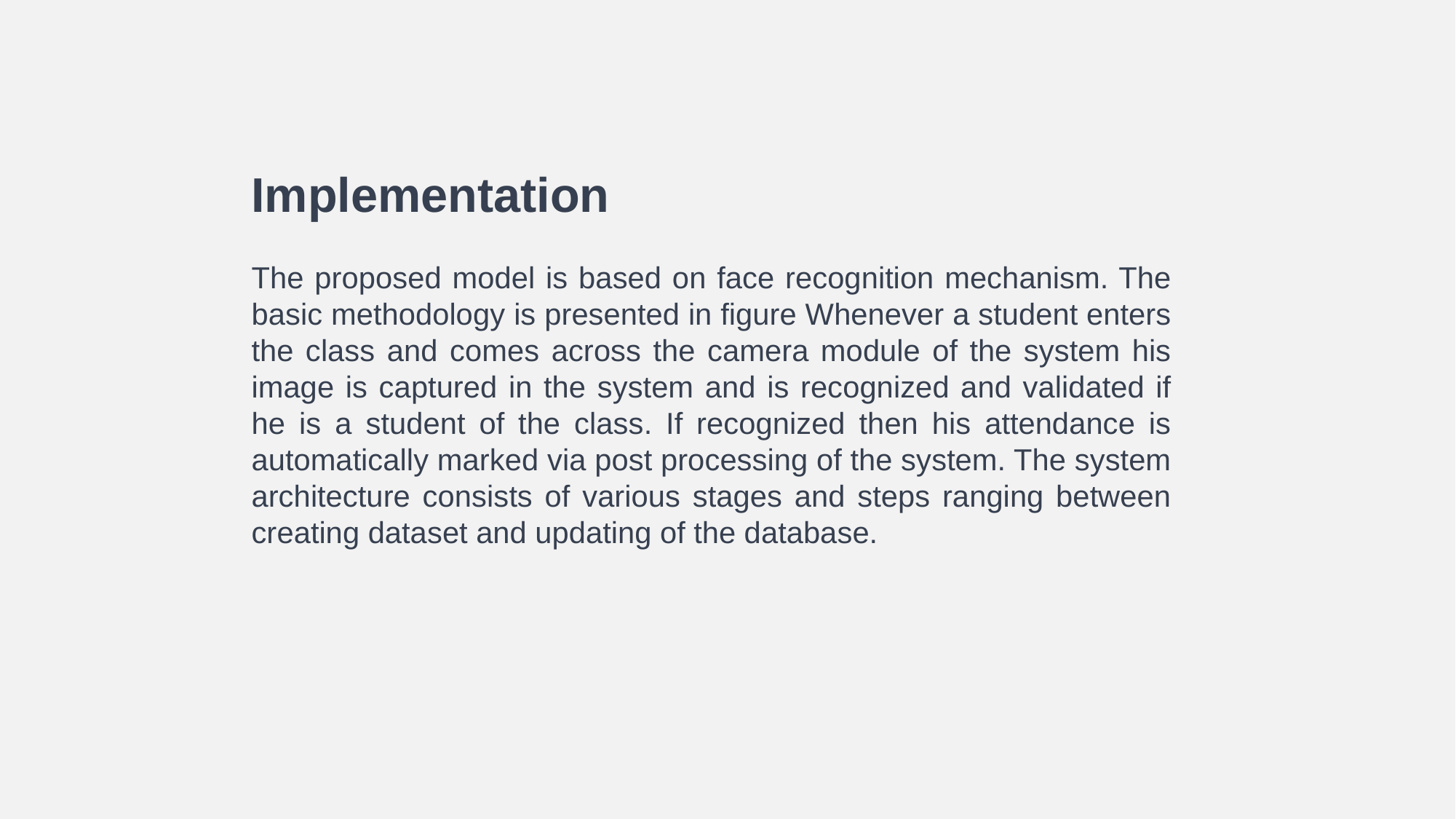

Implementation

The proposed model is based on face recognition mechanism. The basic methodology is presented in figure Whenever a student enters the class and comes across the camera module of the system his image is captured in the system and is recognized and validated if he is a student of the class. If recognized then his attendance is automatically marked via post processing of the system. The system architecture consists of various stages and steps ranging between creating dataset and updating of the database.